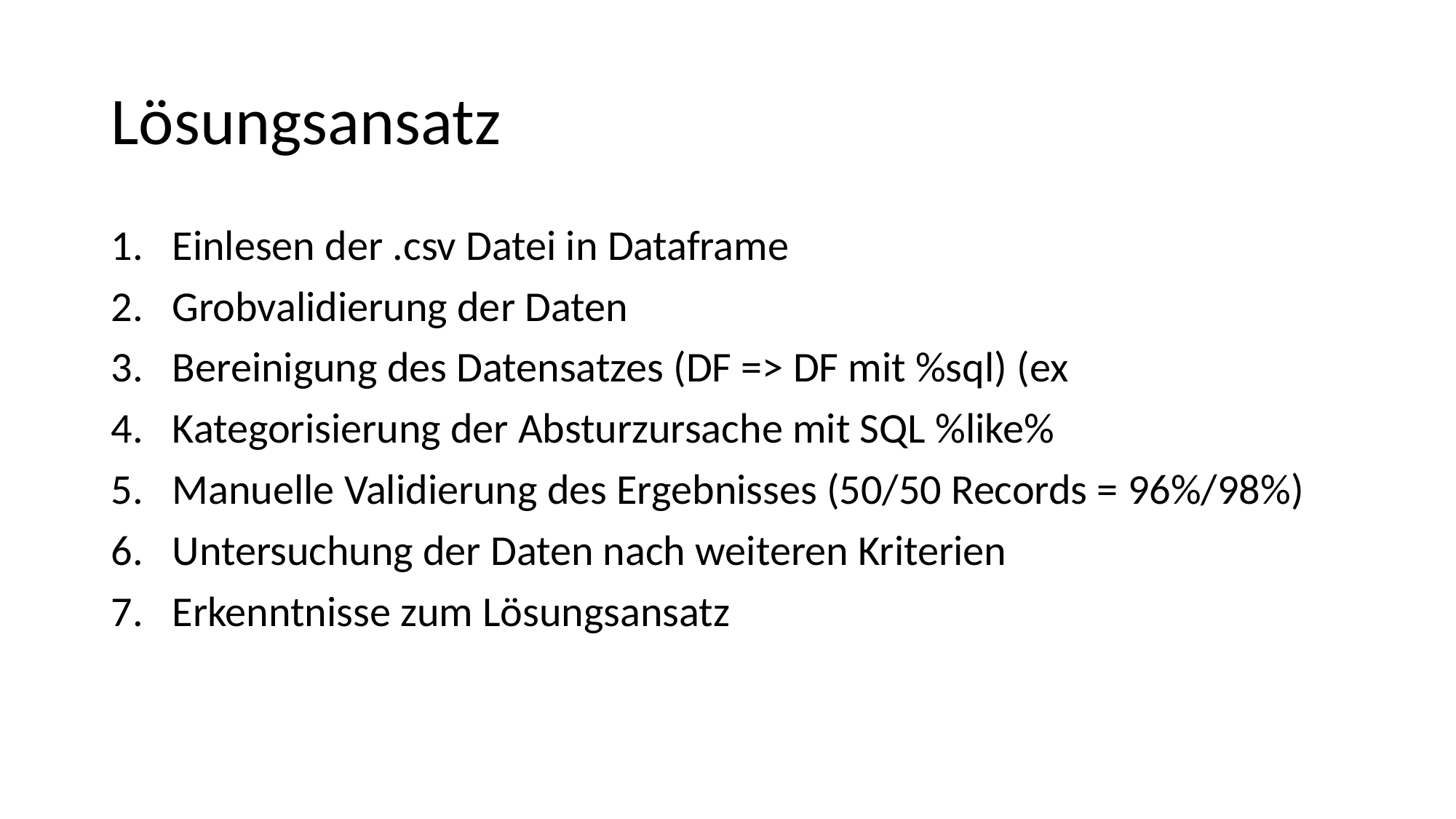

# Lösungsansatz
Einlesen der .csv Datei in Dataframe
Grobvalidierung der Daten
Bereinigung des Datensatzes (DF => DF mit %sql) (ex
Kategorisierung der Absturzursache mit SQL %like%
Manuelle Validierung des Ergebnisses (50/50 Records = 96%/98%)
Untersuchung der Daten nach weiteren Kriterien
Erkenntnisse zum Lösungsansatz